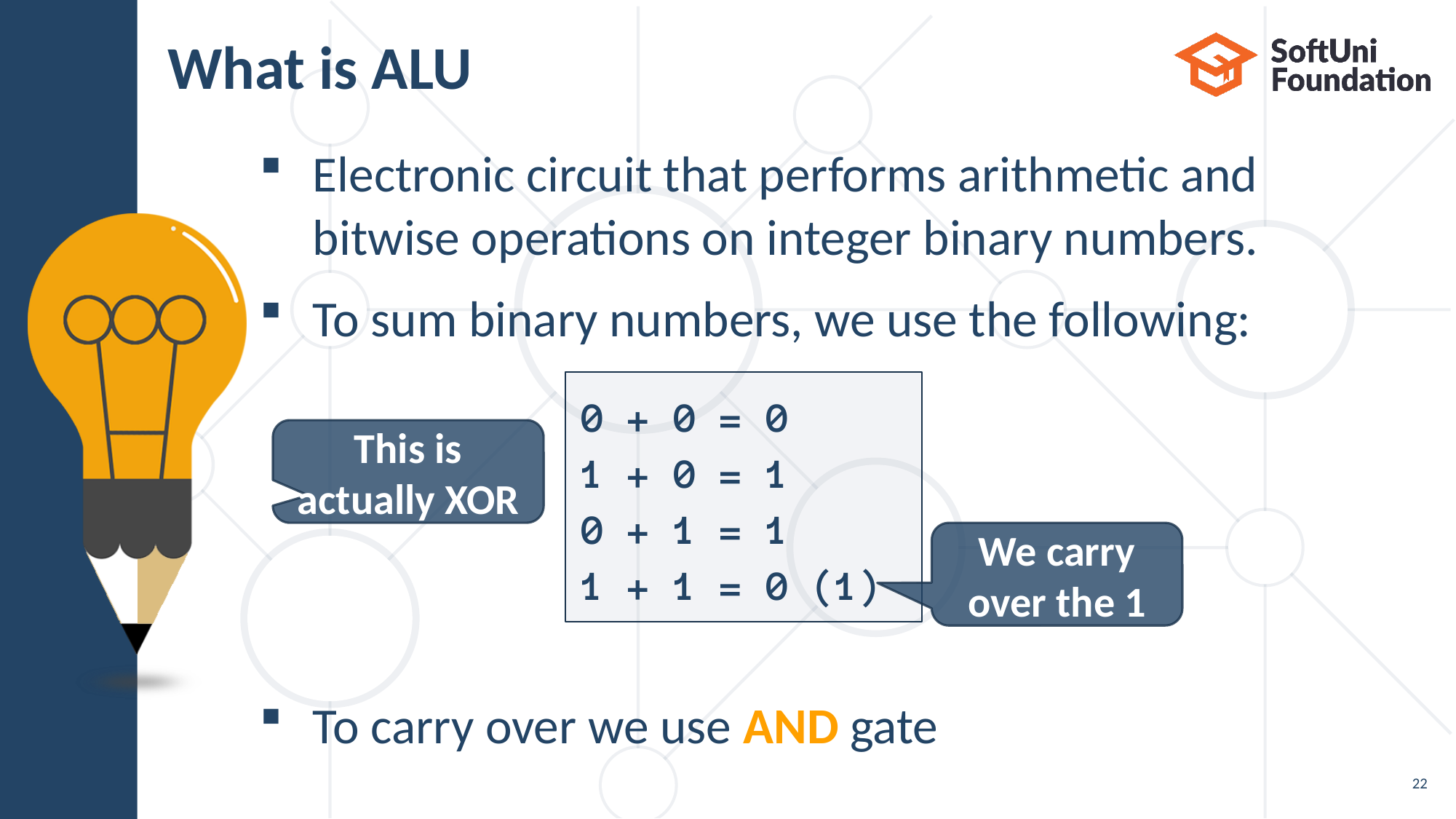

# What is ALU
Electronic circuit that performs arithmetic and
bitwise operations on integer binary numbers.
To sum binary numbers, we use the following:

To carry over we use AND gate
0 + 0 = 0
1 + 0 = 1
0 + 1 = 1
1 + 1 = 0 (1)
This is actually XOR
We carry over the 1
22